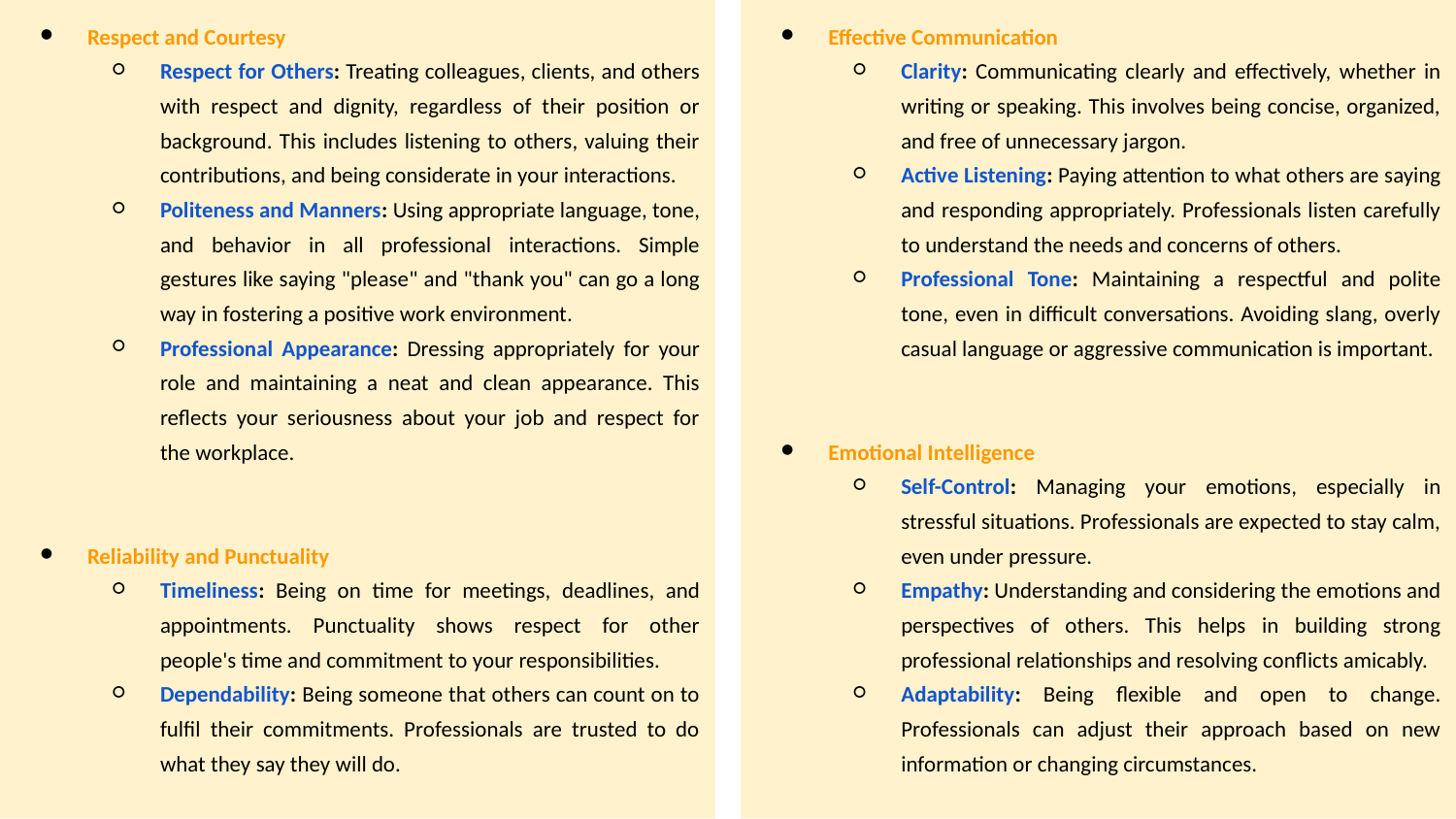

Effective Communication
Clarity: Communicating clearly and effectively, whether in writing or speaking. This involves being concise, organized, and free of unnecessary jargon.
Active Listening: Paying attention to what others are saying and responding appropriately. Professionals listen carefully to understand the needs and concerns of others.
Professional Tone: Maintaining a respectful and polite tone, even in difficult conversations. Avoiding slang, overly casual language or aggressive communication is important.

Emotional Intelligence
Self-Control: Managing your emotions, especially in stressful situations. Professionals are expected to stay calm, even under pressure.
Empathy: Understanding and considering the emotions and perspectives of others. This helps in building strong professional relationships and resolving conflicts amicably.
Adaptability: Being flexible and open to change. Professionals can adjust their approach based on new information or changing circumstances.
Respect and Courtesy
Respect for Others: Treating colleagues, clients, and others with respect and dignity, regardless of their position or background. This includes listening to others, valuing their contributions, and being considerate in your interactions.
Politeness and Manners: Using appropriate language, tone, and behavior in all professional interactions. Simple gestures like saying "please" and "thank you" can go a long way in fostering a positive work environment.
Professional Appearance: Dressing appropriately for your role and maintaining a neat and clean appearance. This reflects your seriousness about your job and respect for the workplace.

Reliability and Punctuality
Timeliness: Being on time for meetings, deadlines, and appointments. Punctuality shows respect for other people's time and commitment to your responsibilities.
Dependability: Being someone that others can count on to fulfil their commitments. Professionals are trusted to do what they say they will do.